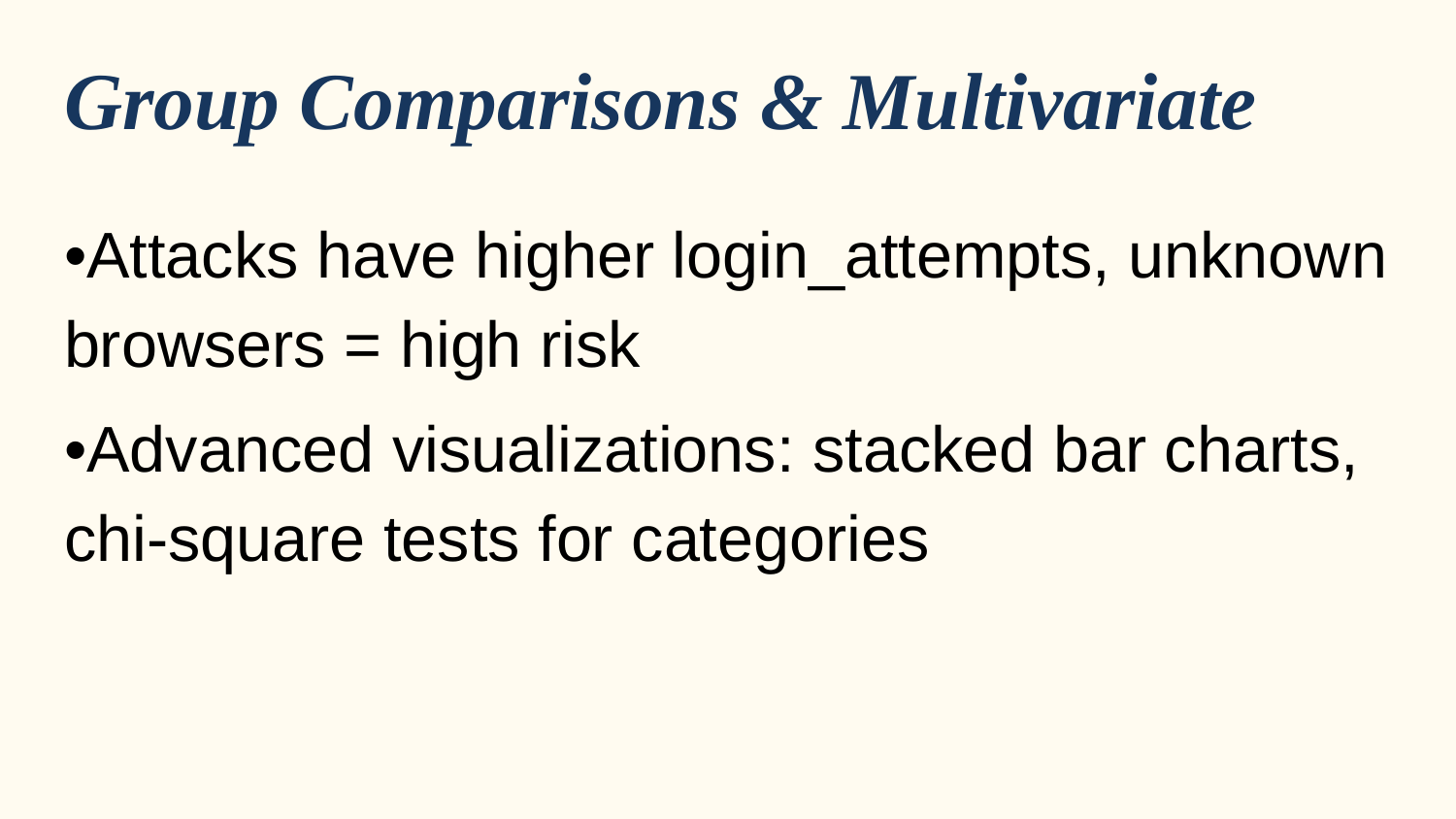

# Group Comparisons & Multivariate
•Attacks have higher login_attempts, unknown browsers = high risk
•Advanced visualizations: stacked bar charts, chi-square tests for categories